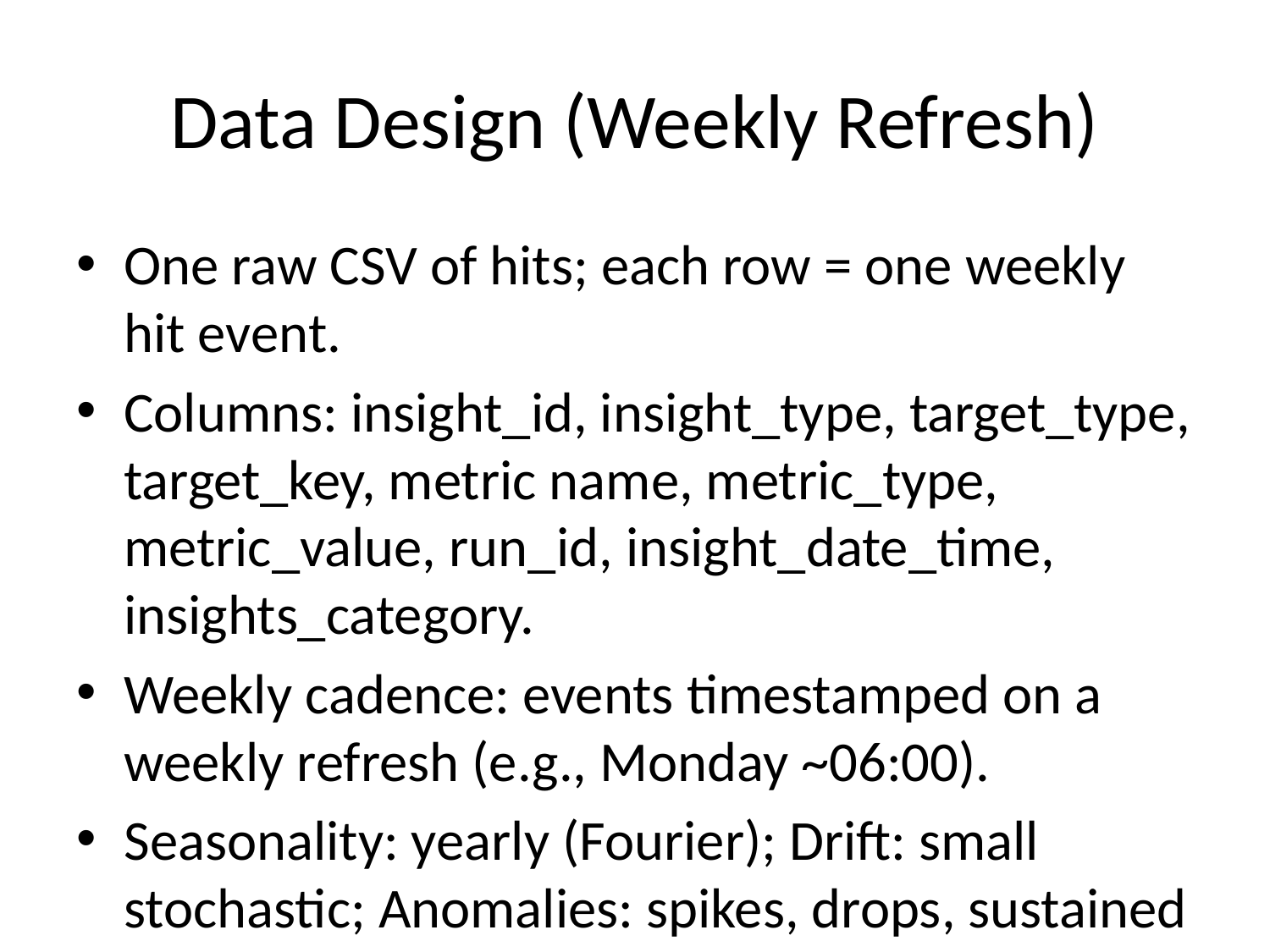

# Data Design (Weekly Refresh)
One raw CSV of hits; each row = one weekly hit event.
Columns: insight_id, insight_type, target_type, target_key, metric name, metric_type, metric_value, run_id, insight_date_time, insights_category.
Weekly cadence: events timestamped on a weekly refresh (e.g., Monday ~06:00).
Seasonality: yearly (Fourier); Drift: small stochastic; Anomalies: spikes, drops, sustained shifts.